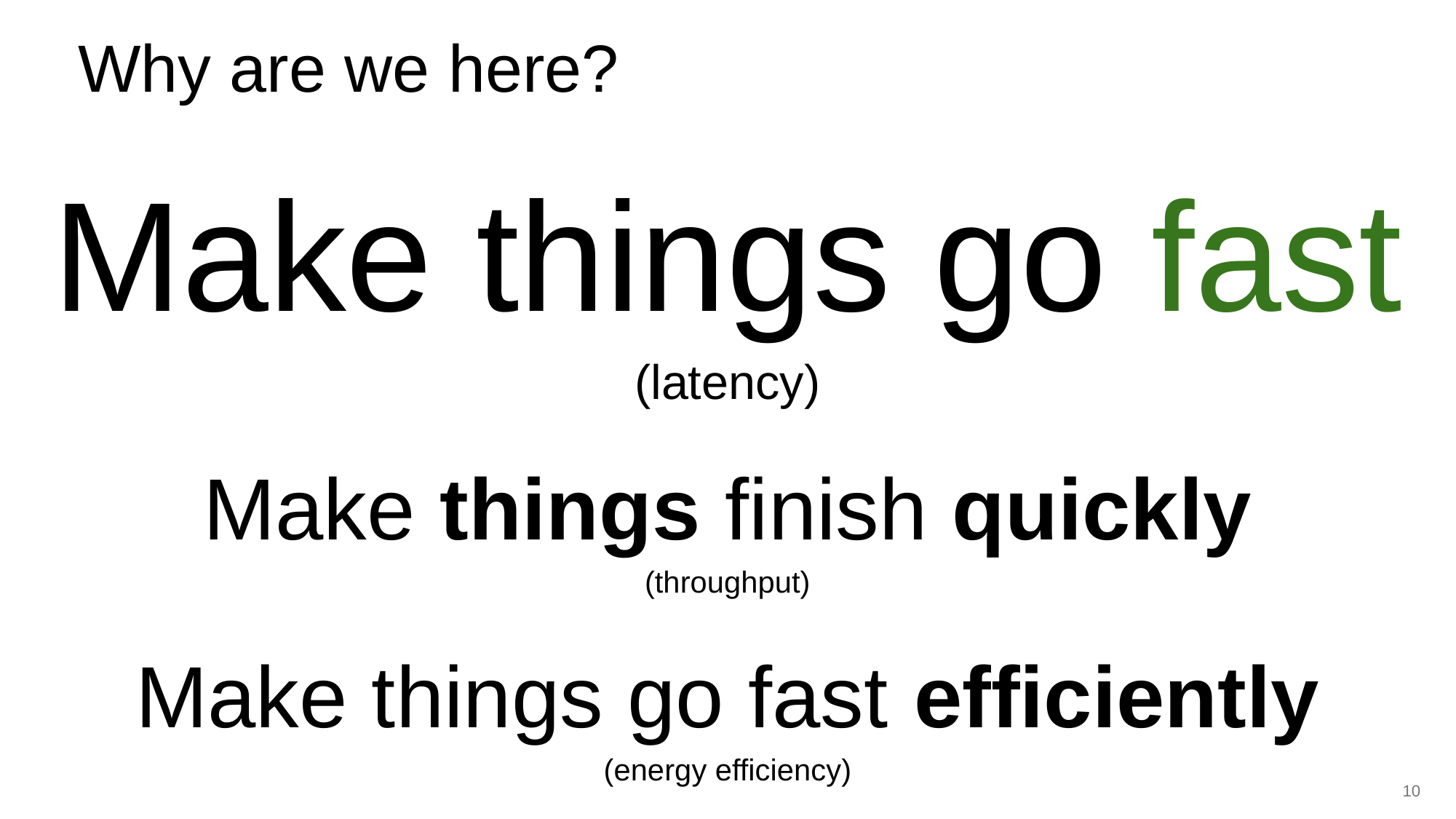

# Why are we here?
Make things go fast
(latency)

Make things finish quickly
(throughput)
Make things go fast efficiently
(energy efficiency)
10